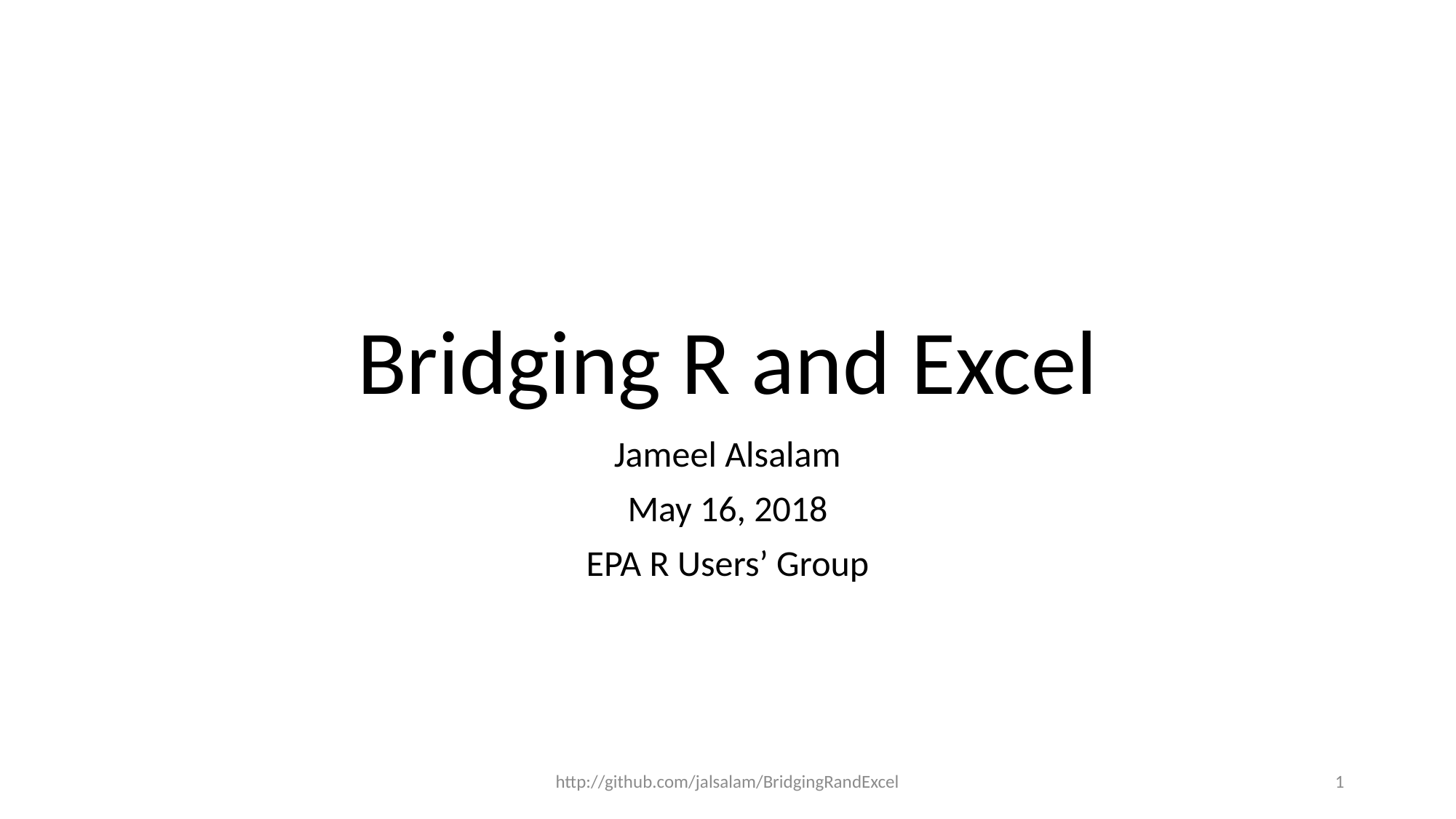

# Bridging R and Excel
Jameel Alsalam
May 16, 2018
EPA R Users’ Group
http://github.com/jalsalam/BridgingRandExcel
1